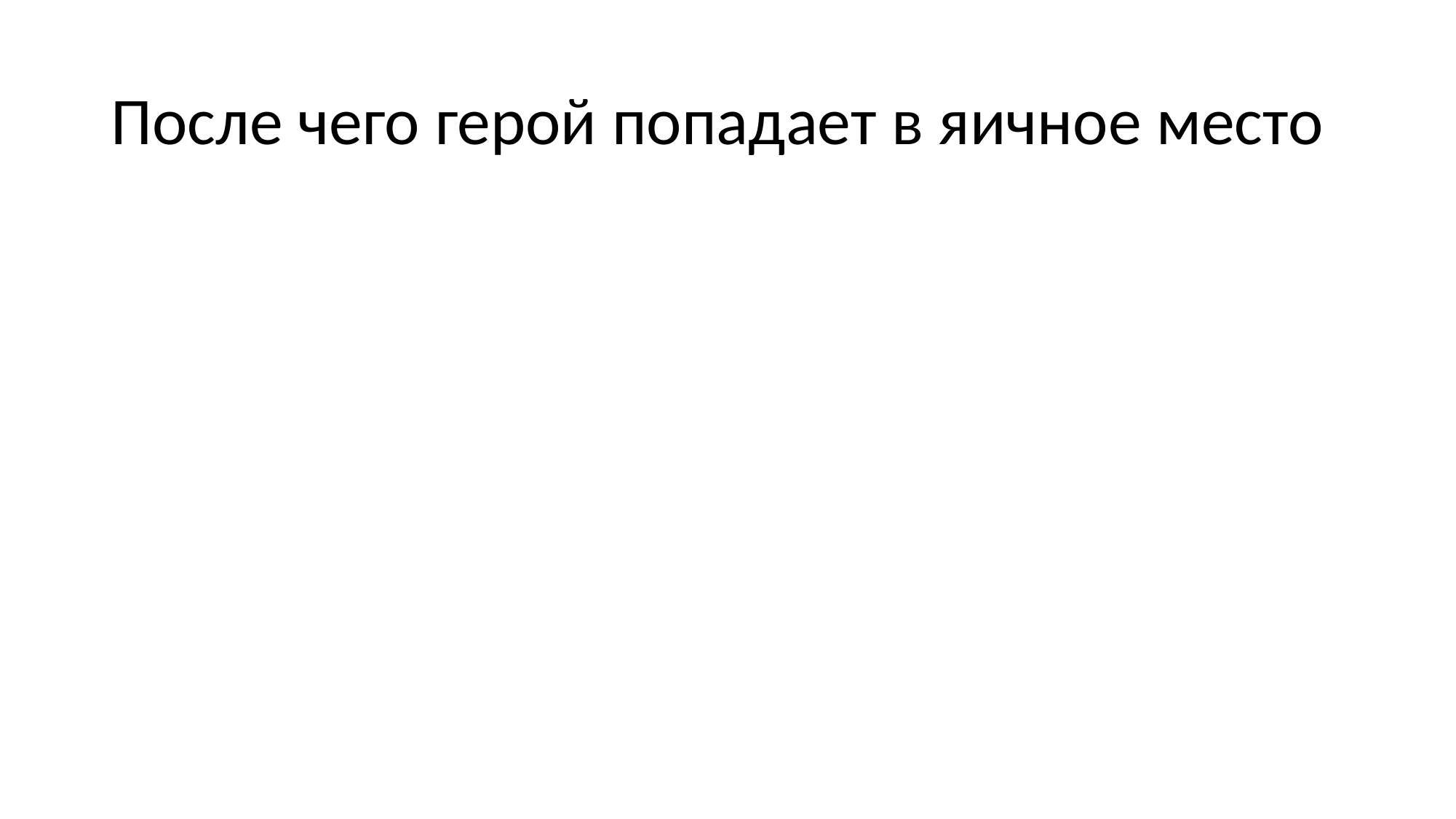

# После чего герой попадает в яичное место